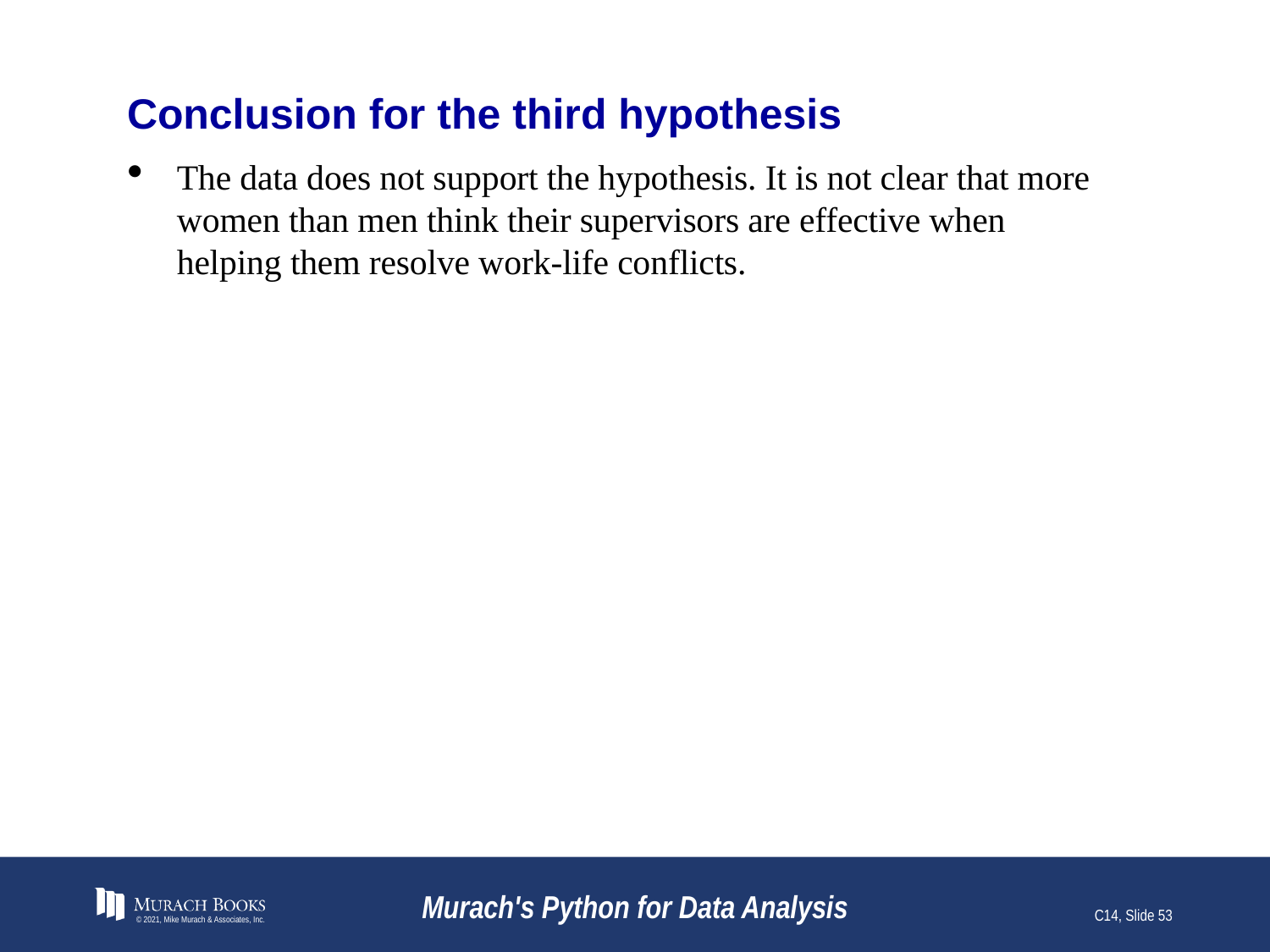

# Conclusion for the third hypothesis
The data does not support the hypothesis. It is not clear that more women than men think their supervisors are effective when helping them resolve work-life conflicts.

© 2021, Mike Murach & Associates, Inc.
Murach's Python for Data Analysis

C14, Slide 53